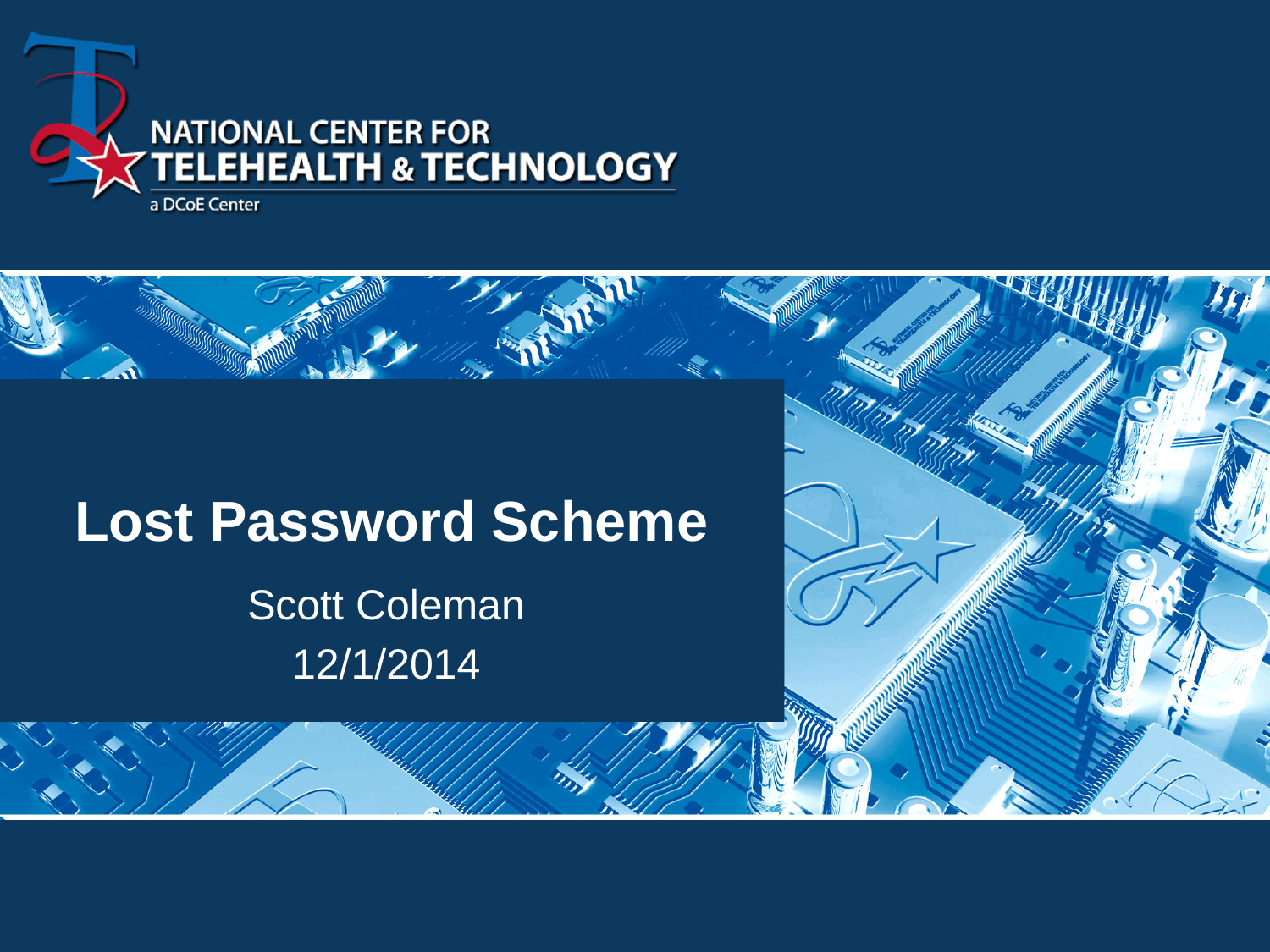

# Lost Password Scheme
Scott Coleman
12/1/2014